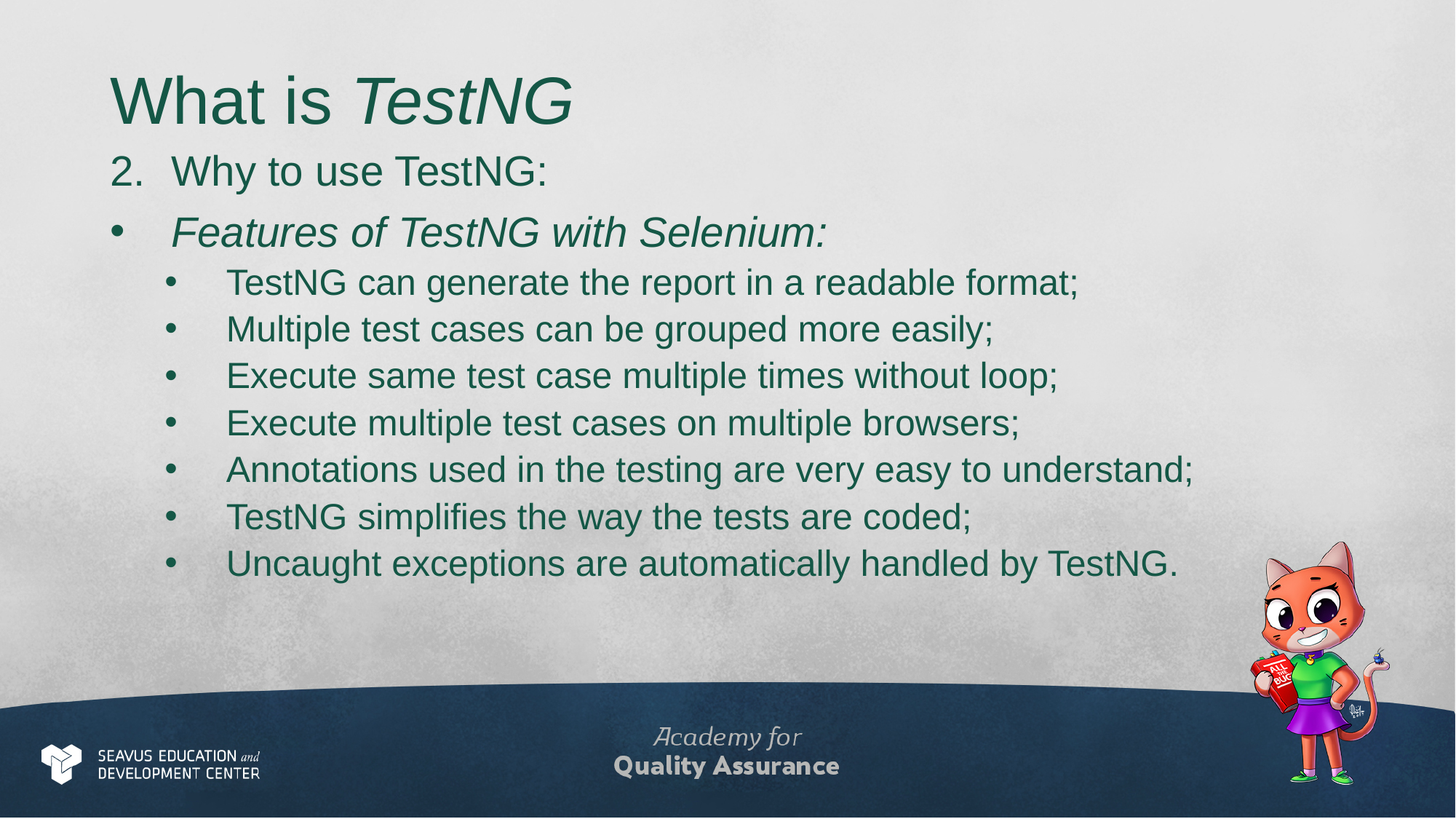

# What is TestNG
Why to use TestNG:
Features of TestNG with Selenium:
TestNG can generate the report in a readable format;
Multiple test cases can be grouped more easily;
Execute same test case multiple times without loop;
Execute multiple test cases on multiple browsers;
Annotations used in the testing are very easy to understand;
TestNG simplifies the way the tests are coded;
Uncaught exceptions are automatically handled by TestNG.